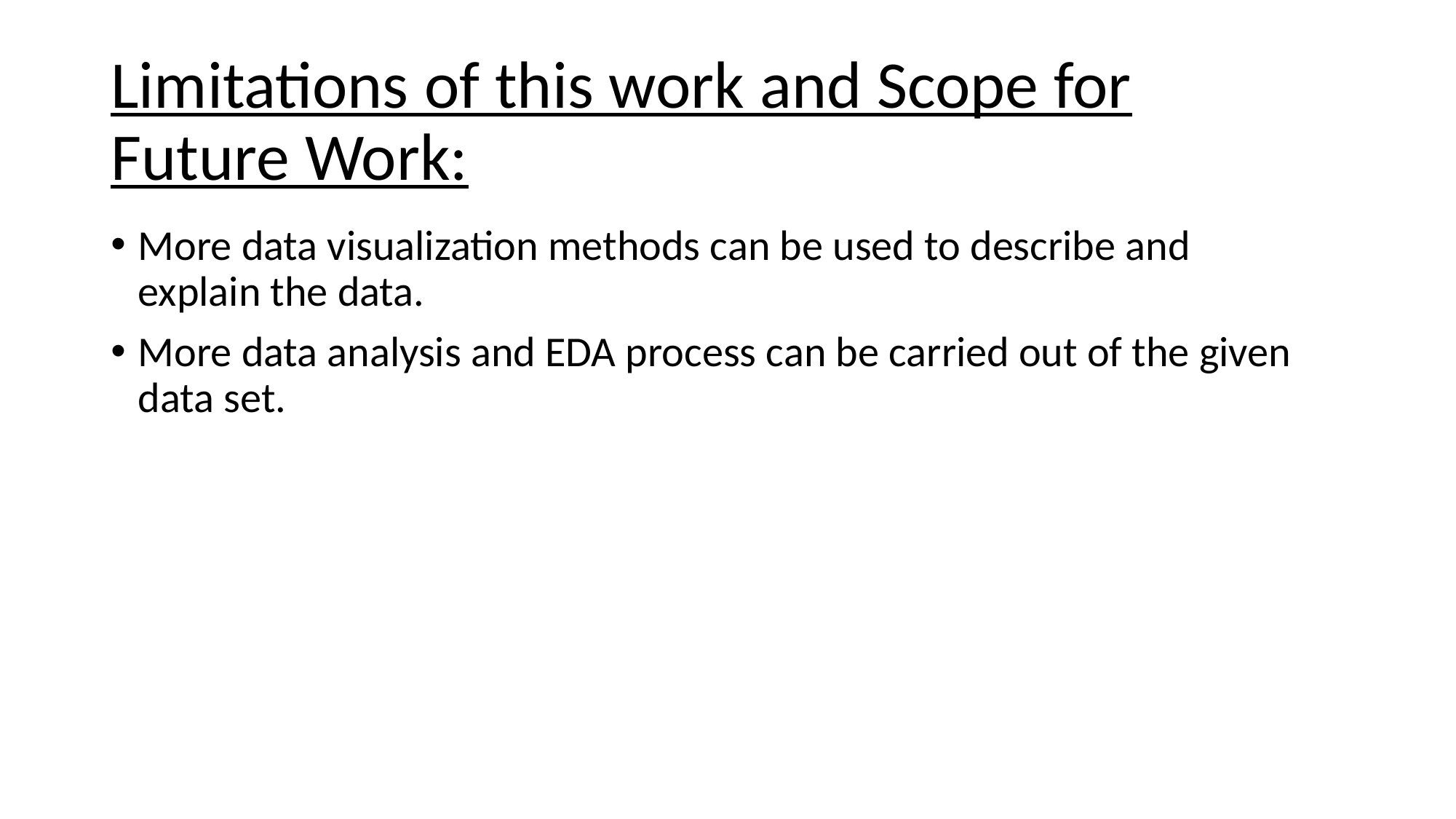

# Limitations of this work and Scope for Future Work:
More data visualization methods can be used to describe and explain the data.
More data analysis and EDA process can be carried out of the given data set.